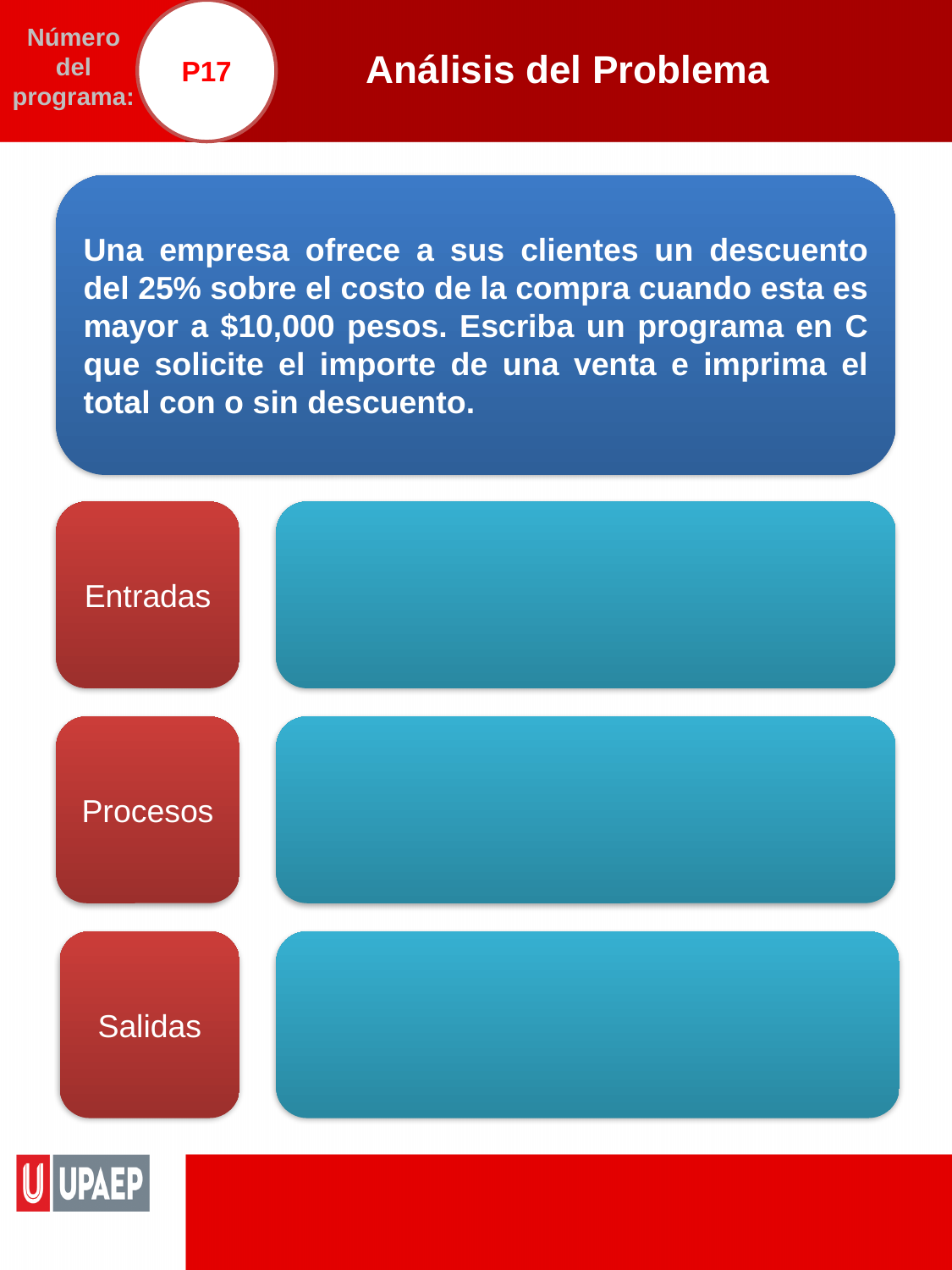

P17
# Análisis del Problema
Número del programa:
Una empresa ofrece a sus clientes un descuento del 25% sobre el costo de la compra cuando esta es mayor a $10,000 pesos. Escriba un programa en C que solicite el importe de una venta e imprima el total con o sin descuento.

Entradas

Procesos

Salidas